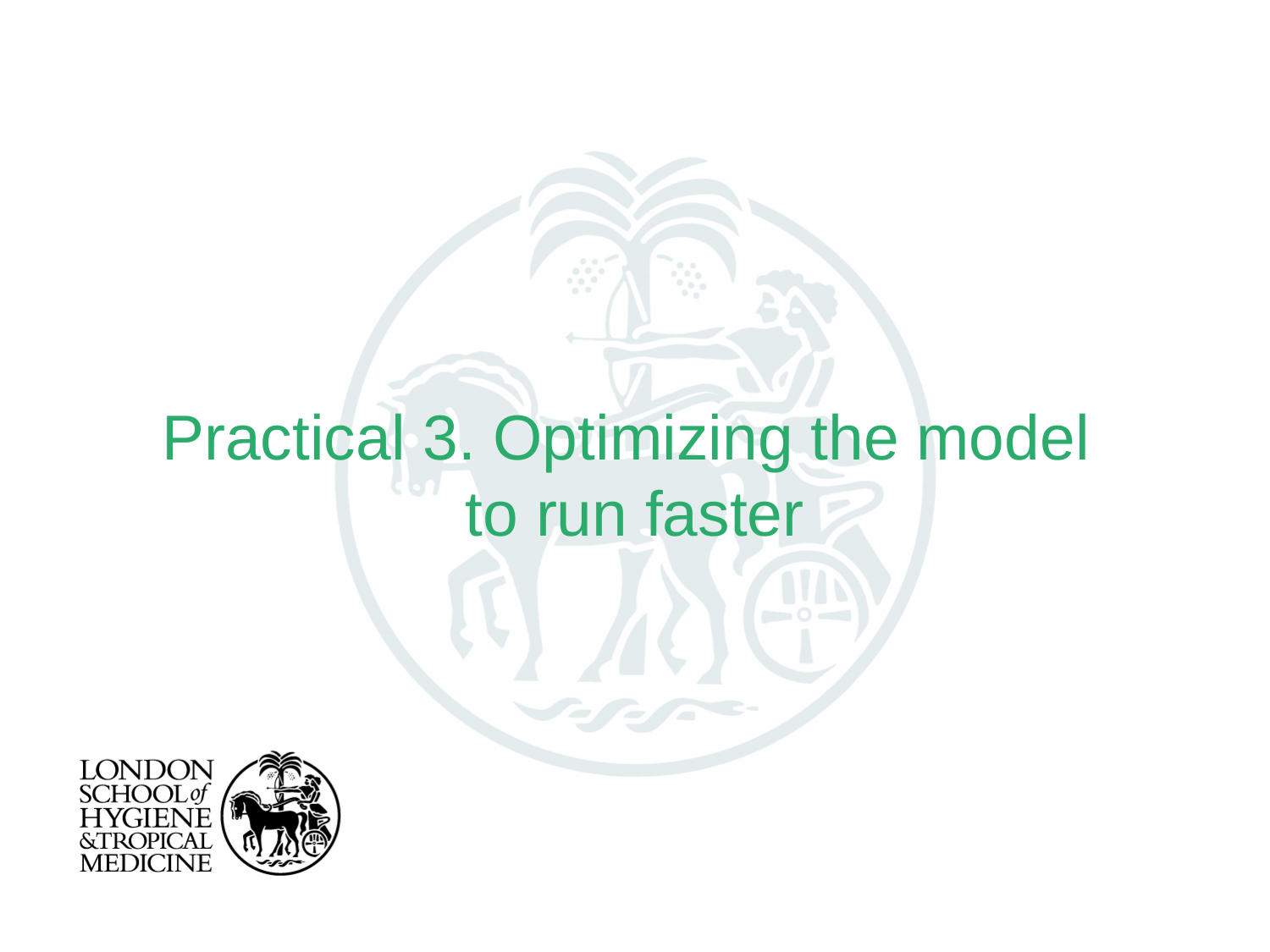

# Practical 3. Optimizing the model to run faster